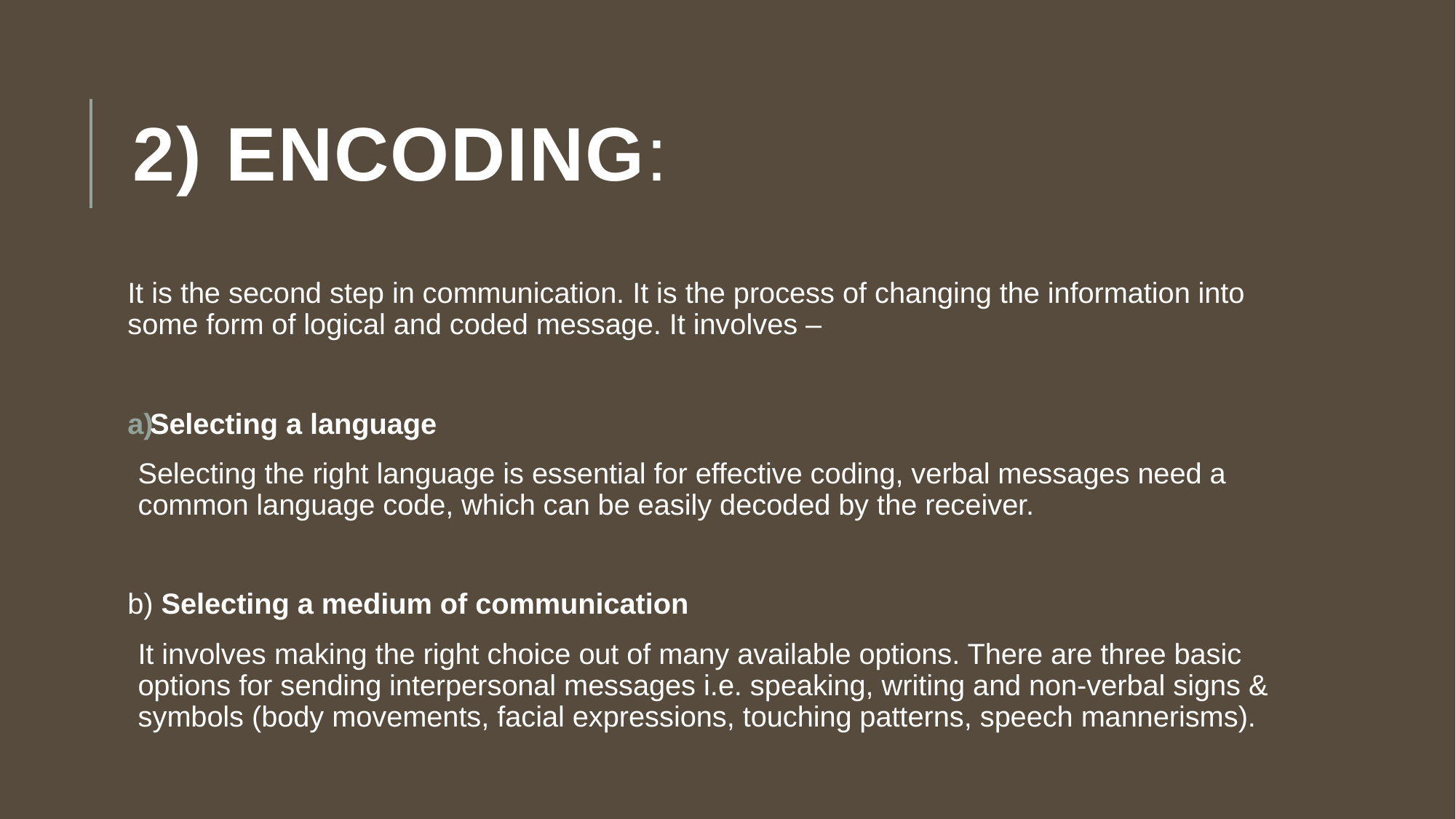

# 2) Encoding:
It is the second step in communication. It is the process of changing the information into some form of logical and coded message. It involves –

Selecting a language
Selecting the right language is essential for effective coding, verbal messages need a common language code, which can be easily decoded by the receiver.

b) Selecting a medium of communication
It involves making the right choice out of many available options. There are three basic options for sending interpersonal messages i.e. speaking, writing and non-verbal signs & symbols (body movements, facial expressions, touching patterns, speech mannerisms).